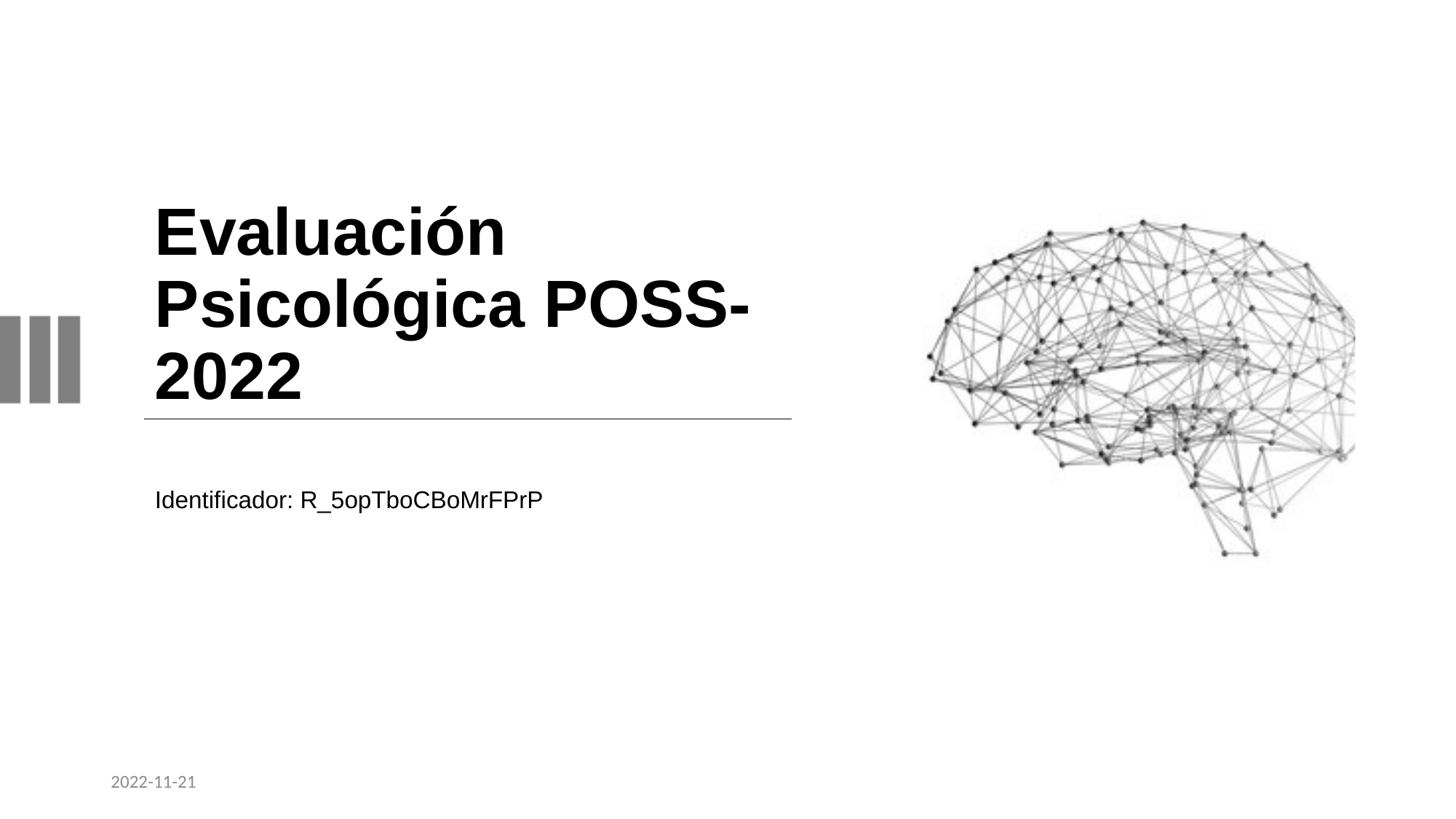

# Evaluación Psicológica POSS-2022
Identificador: R_5opTboCBoMrFPrP
2022-11-21